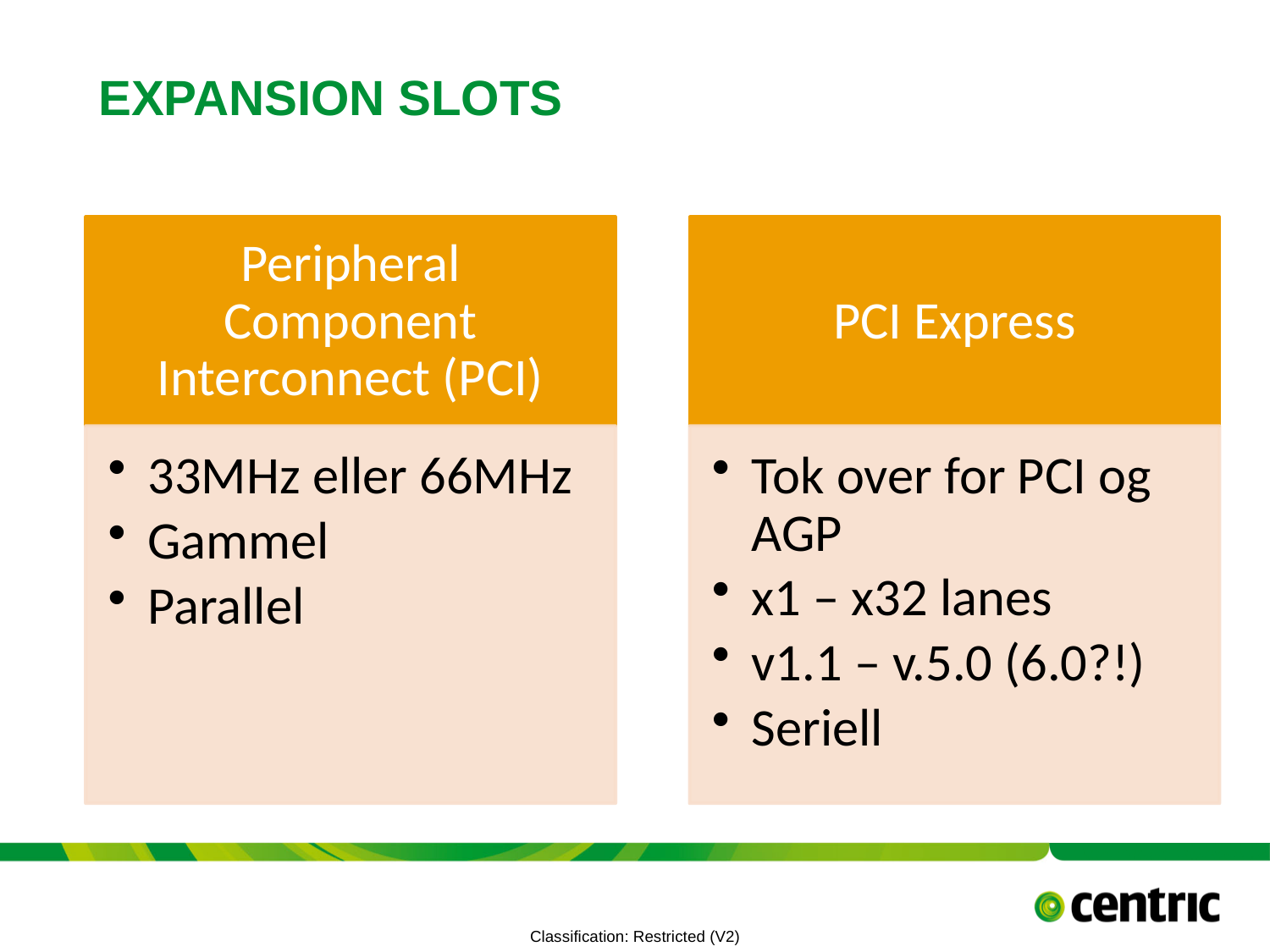

# Expansion slots
Peripheral Component Interconnect (PCI)
33MHz eller 66MHz
Gammel
Parallel
PCI Express
Tok over for PCI og AGP
x1 – x32 lanes
v1.1 – v.5.0 (6.0?!)
Seriell
TITLE PRESENTATION
September 21, 2022